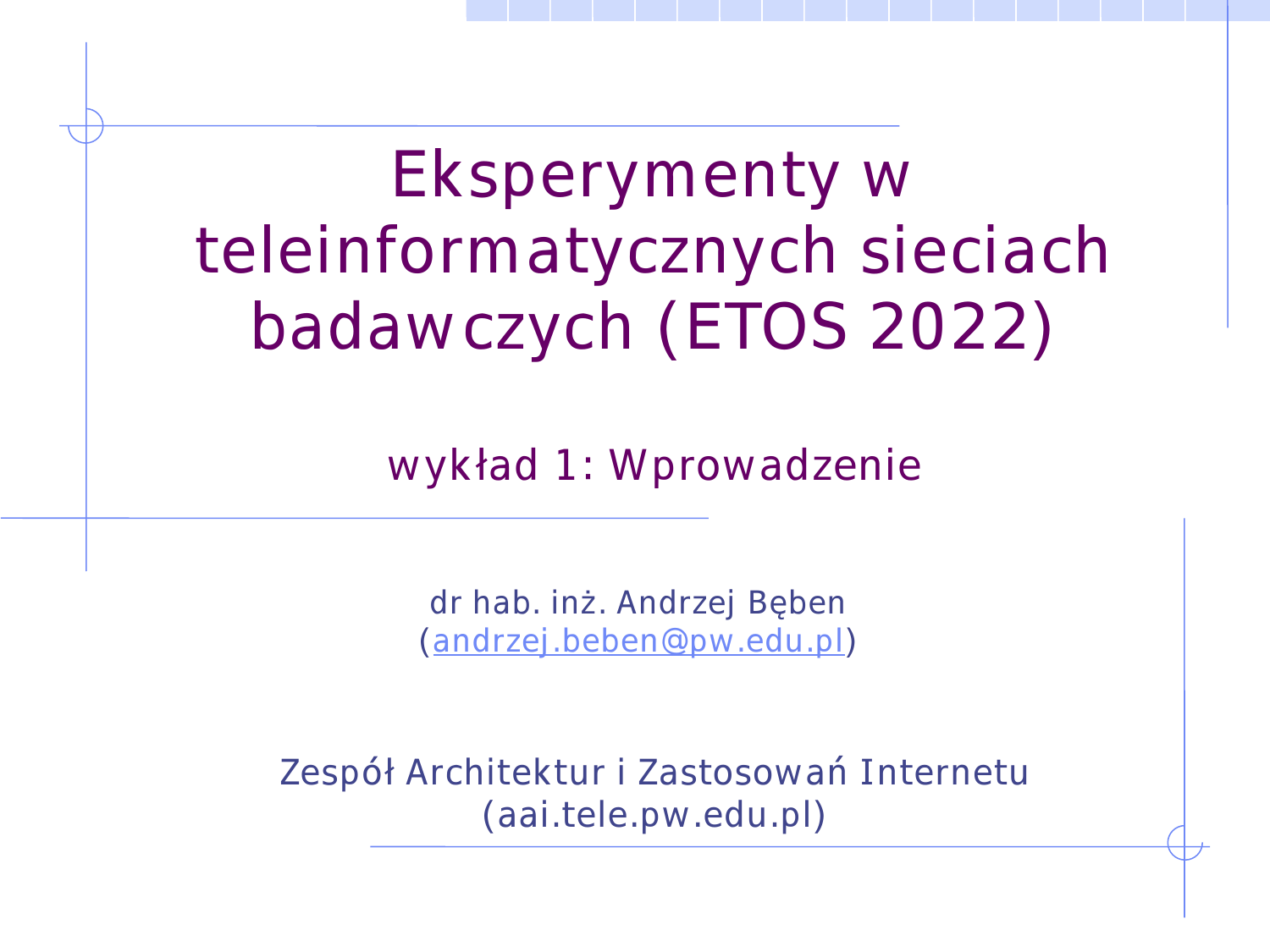

# Eksperymenty w teleinformatycznych sieciach badawczych (ETOS 2022) wykład 1: Wprowadzenie
dr hab. inż. Andrzej Bęben
(andrzej.beben@pw.edu.pl)

Zespół Architektur i Zastosowań Internetu (aai.tele.pw.edu.pl)